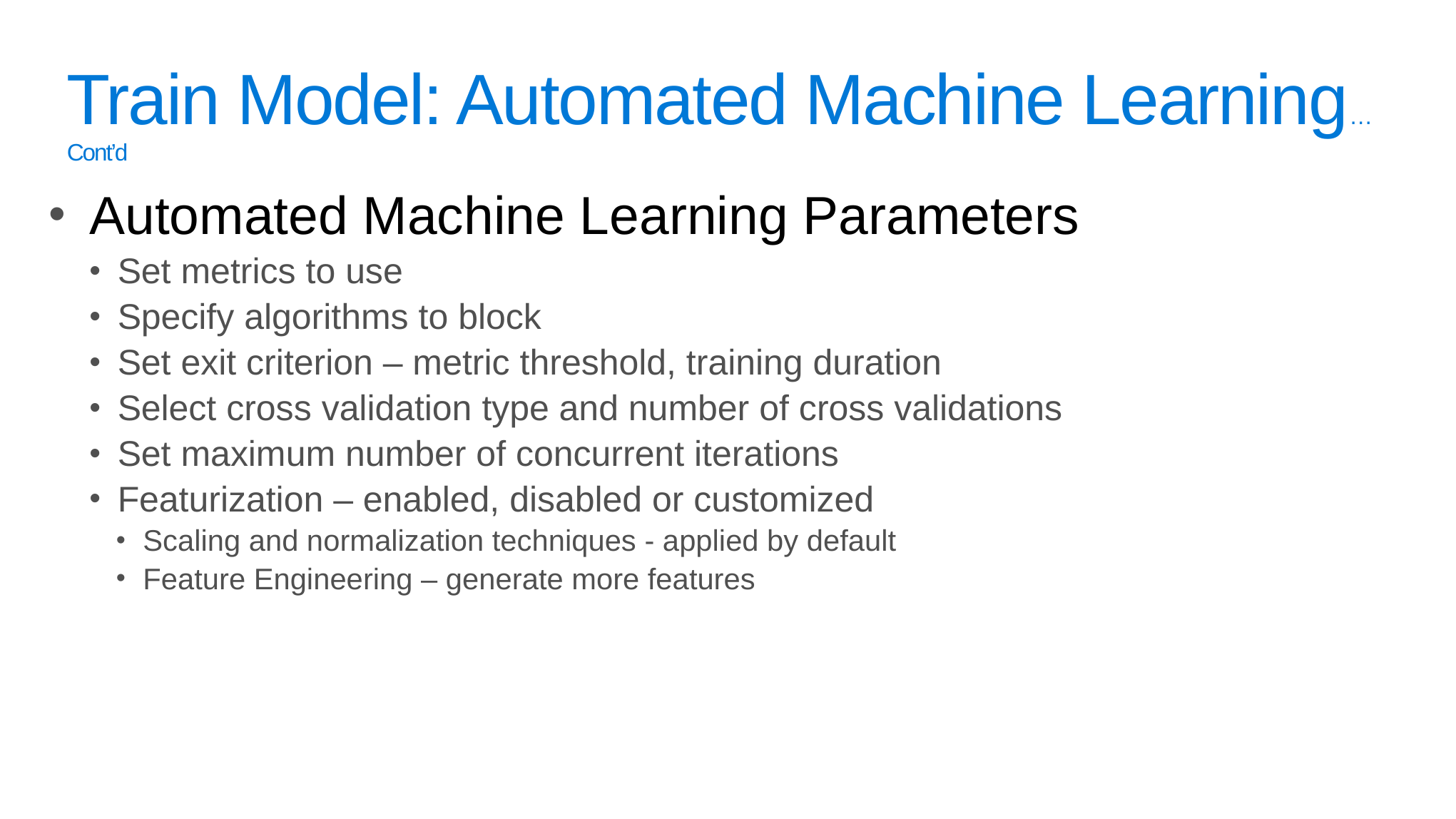

# Science?
Train Model: Automated Machine Learning…Cont’d
Automated Machine Learning Parameters
Set metrics to use
Specify algorithms to block
Set exit criterion – metric threshold, training duration
Select cross validation type and number of cross validations
Set maximum number of concurrent iterations
Featurization – enabled, disabled or customized
Scaling and normalization techniques - applied by default
Feature Engineering – generate more features